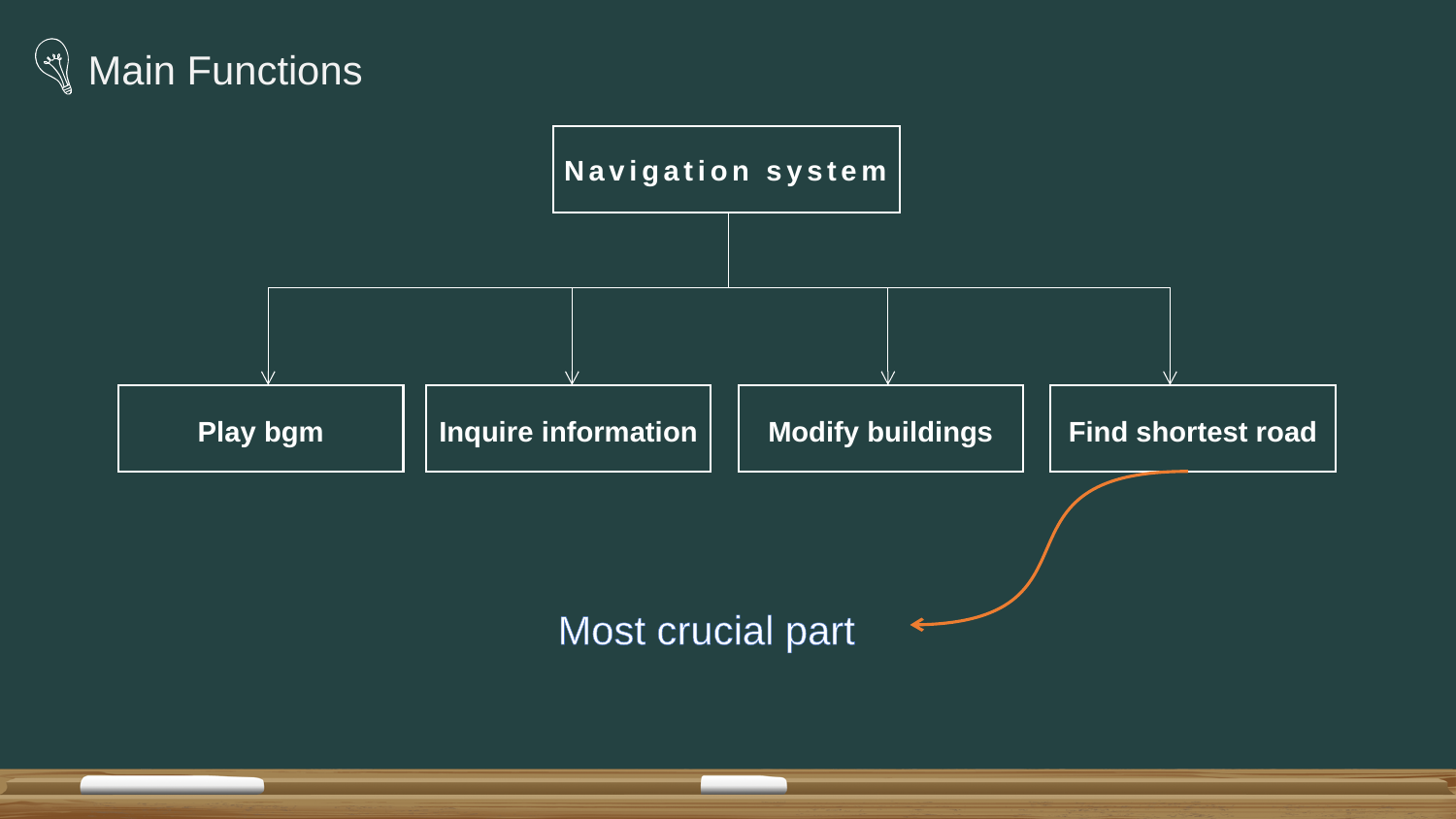

Main Functions

Navigation system

Play bgm
Inquire information
Modify buildings
Find shortest road
         Most crucial part